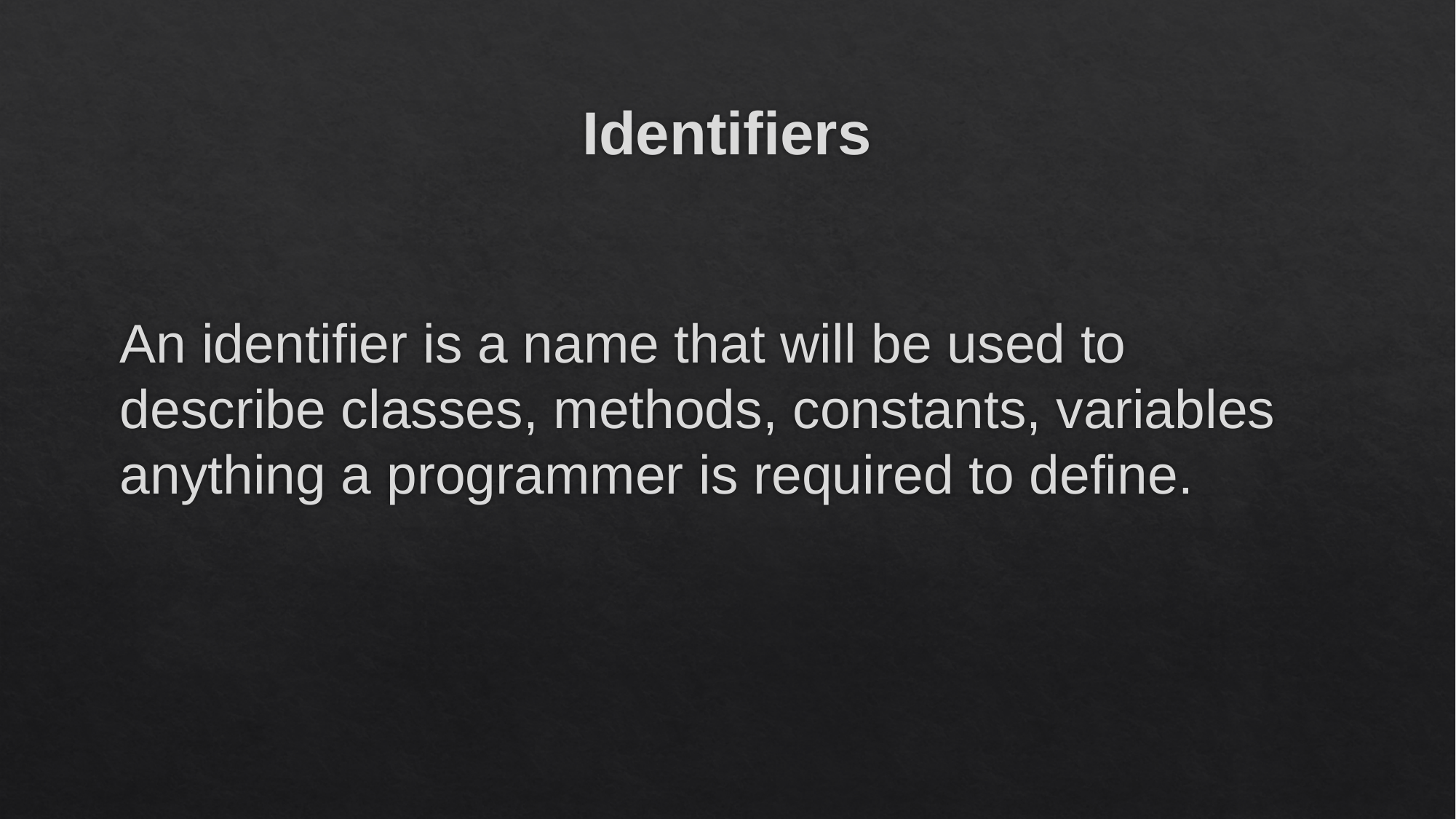

# Identifiers
An identifier is a name that will be used to describe classes, methods, constants, variables anything a programmer is required to define.